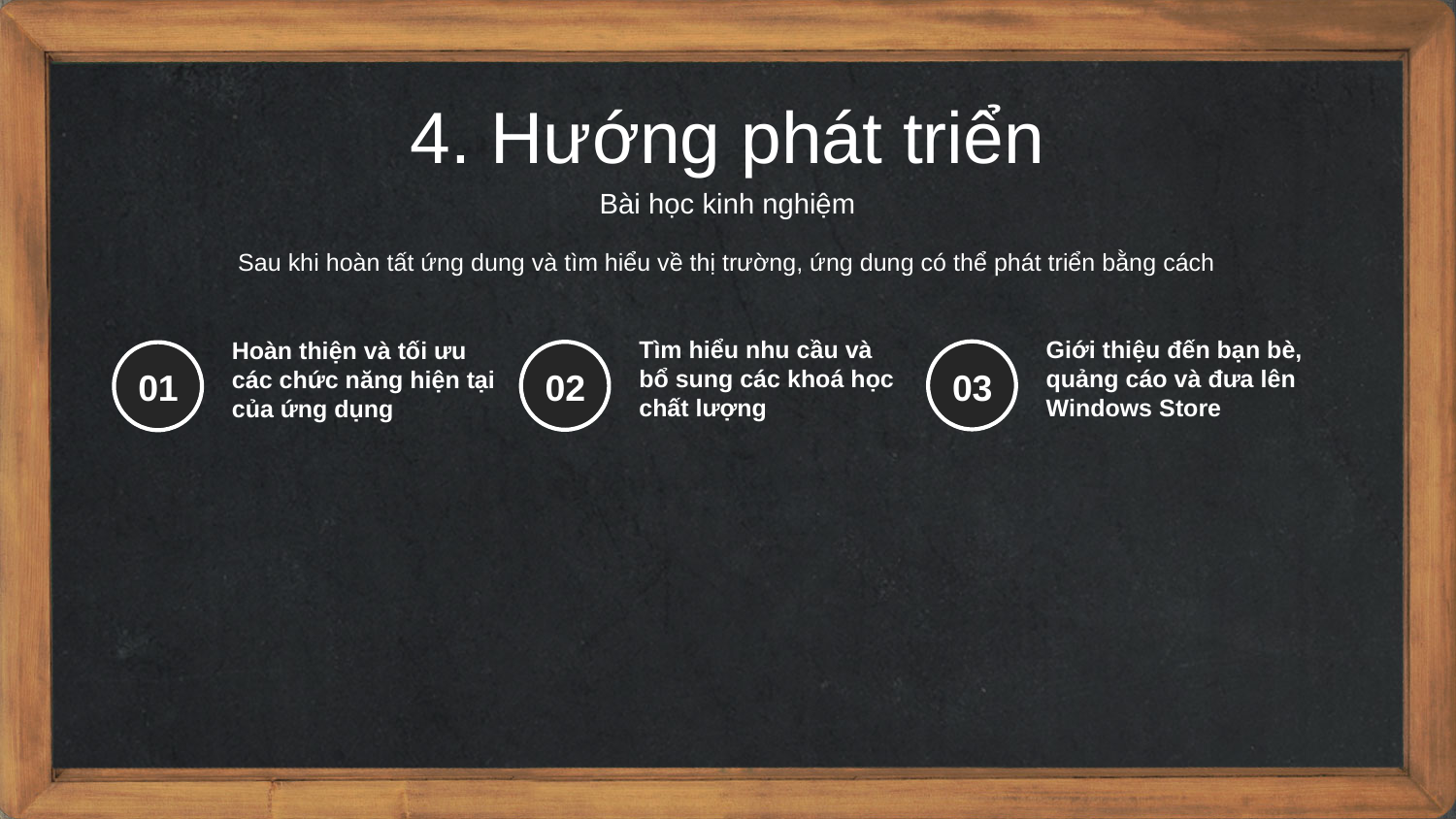

4. Hướng phát triển
Bài học kinh nghiệm
Sau khi hoàn tất ứng dung và tìm hiểu về thị trường, ứng dung có thể phát triển bằng cách
Giới thiệu đến bạn bè, quảng cáo và đưa lên Windows Store

Tìm hiểu nhu cầu và bổ sung các khoá học chất lượng

Hoàn thiện và tối ưu các chức năng hiện tại của ứng dụng

03
02
01